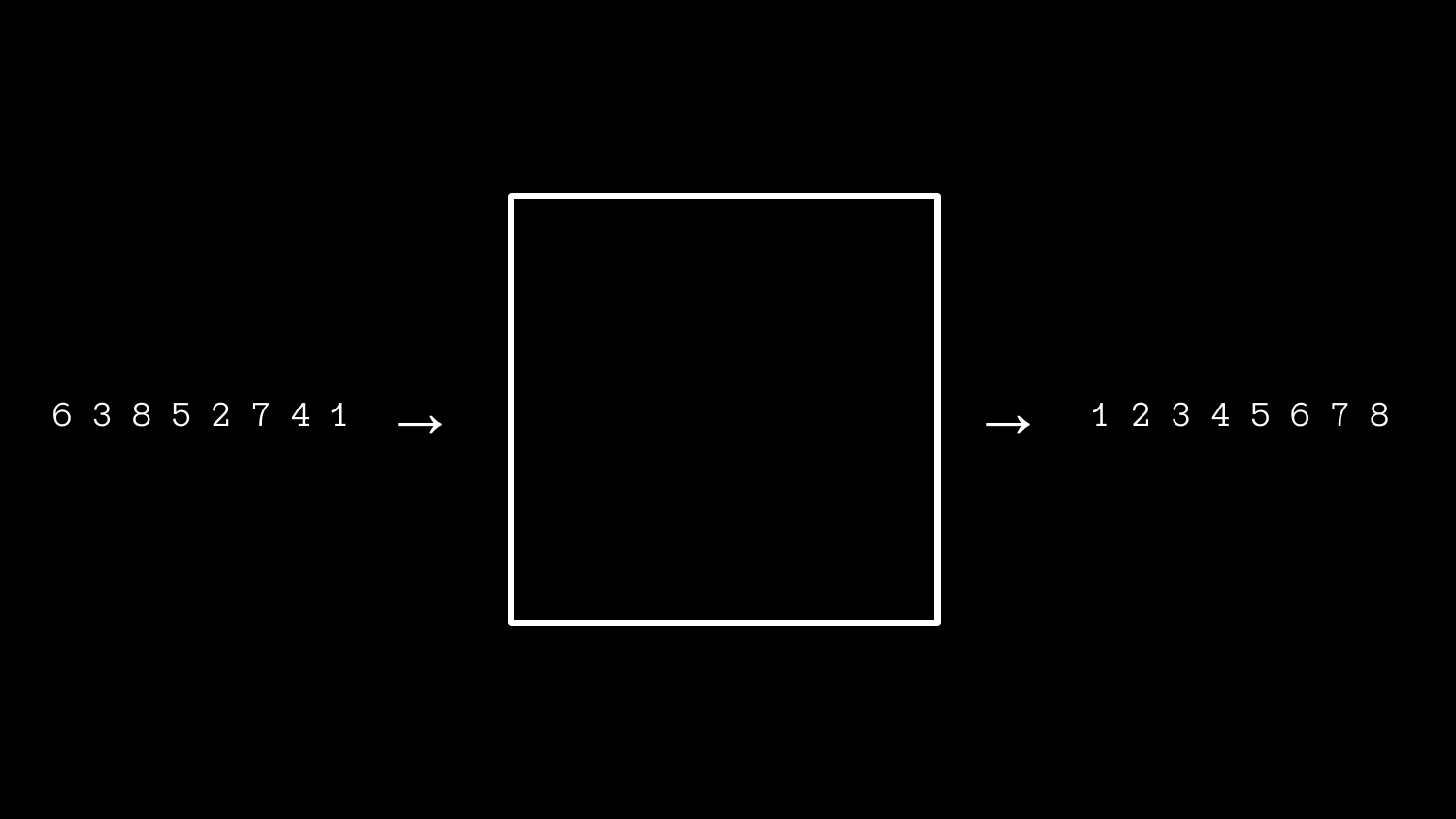

→
 →
6 3 8 5 2 7 4 1
1 2 3 4 5 6 7 8